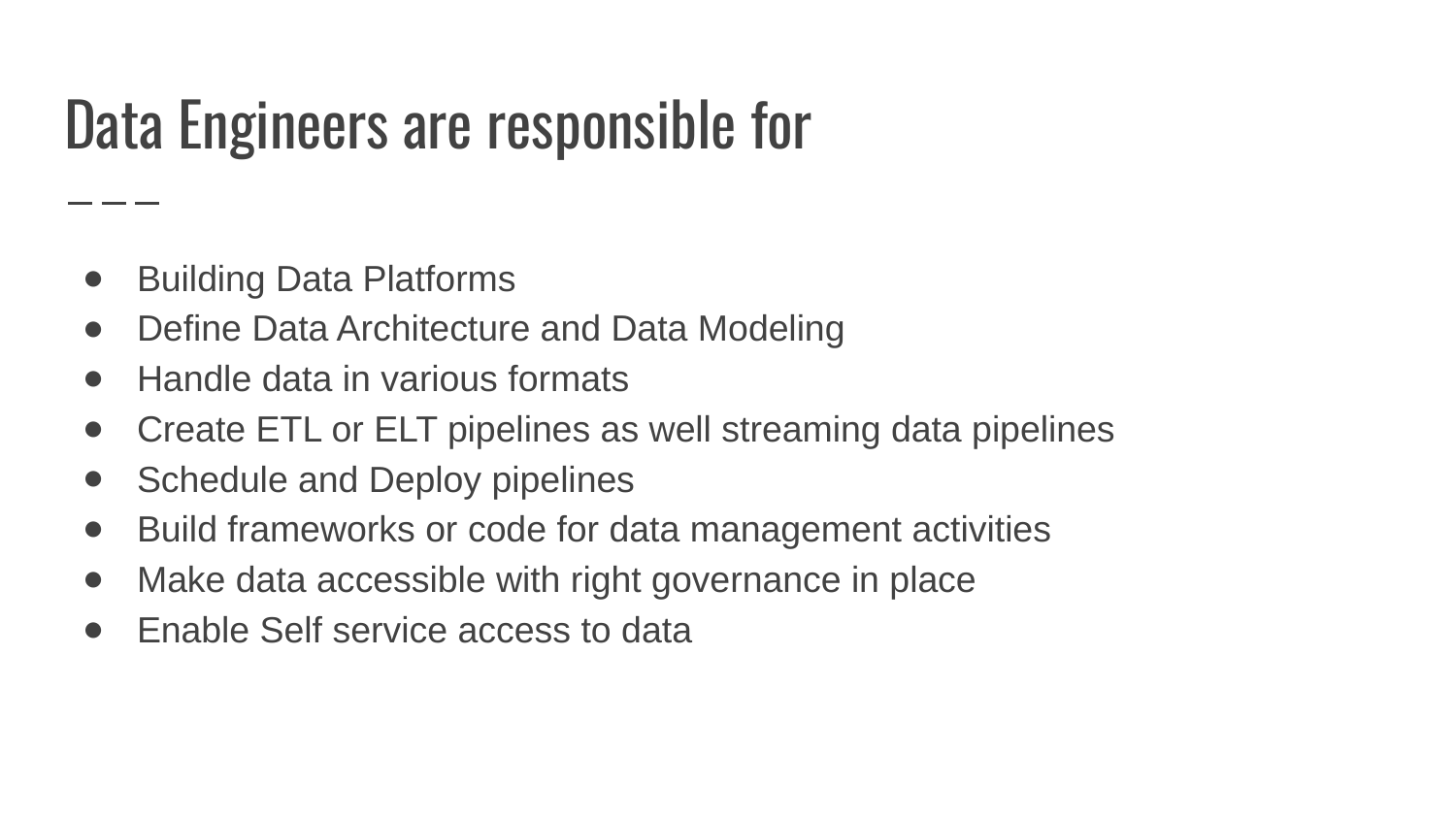

# Data Engineers are responsible for
Building Data Platforms
Define Data Architecture and Data Modeling
Handle data in various formats
Create ETL or ELT pipelines as well streaming data pipelines
Schedule and Deploy pipelines
Build frameworks or code for data management activities
Make data accessible with right governance in place
Enable Self service access to data